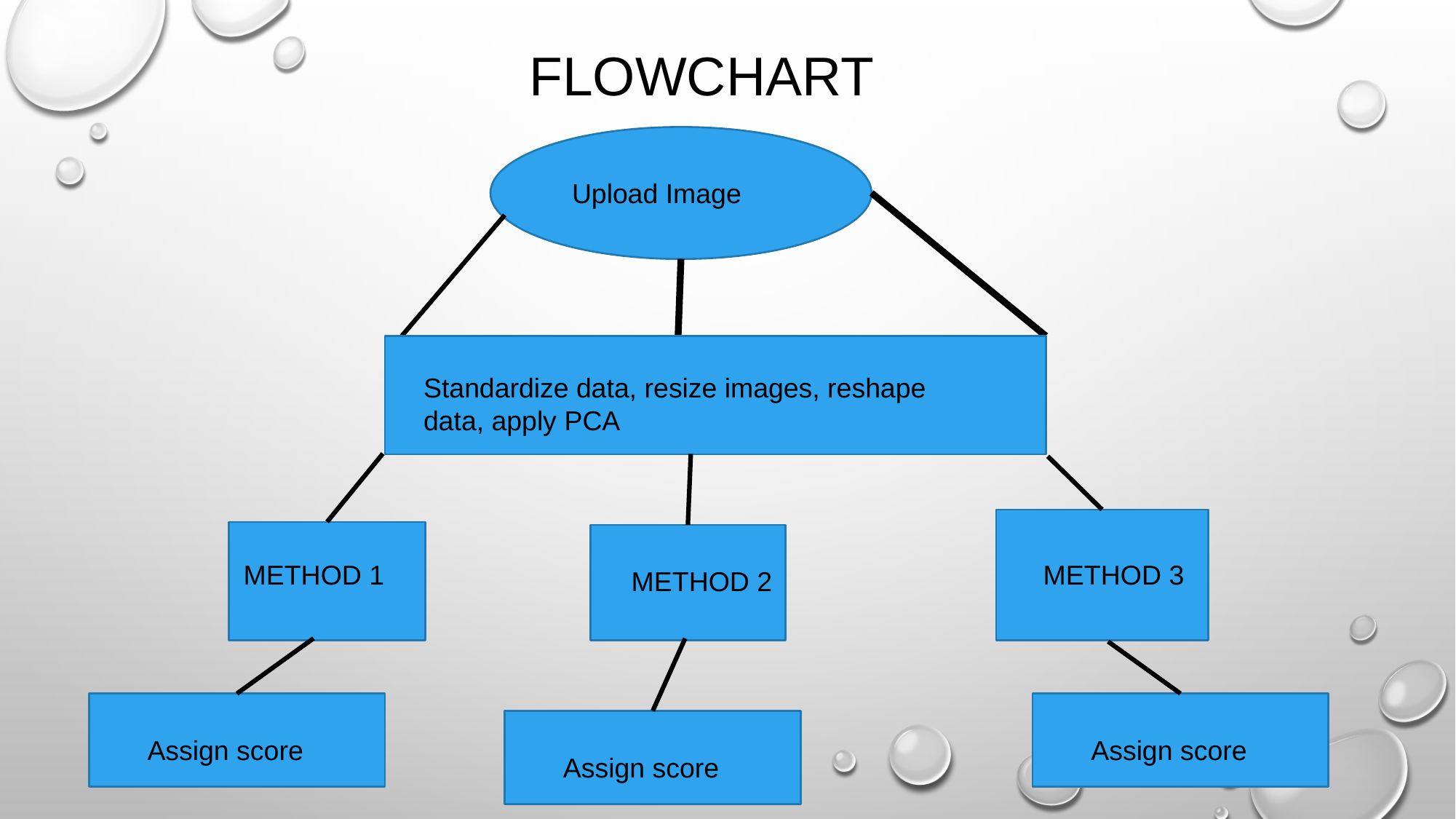

# Flowchart

Upload Image

Standardize data, resize images, reshape data, apply PCA

METHOD 1
METHOD 3
METHOD 2

Assign score
Assign score
Assign score